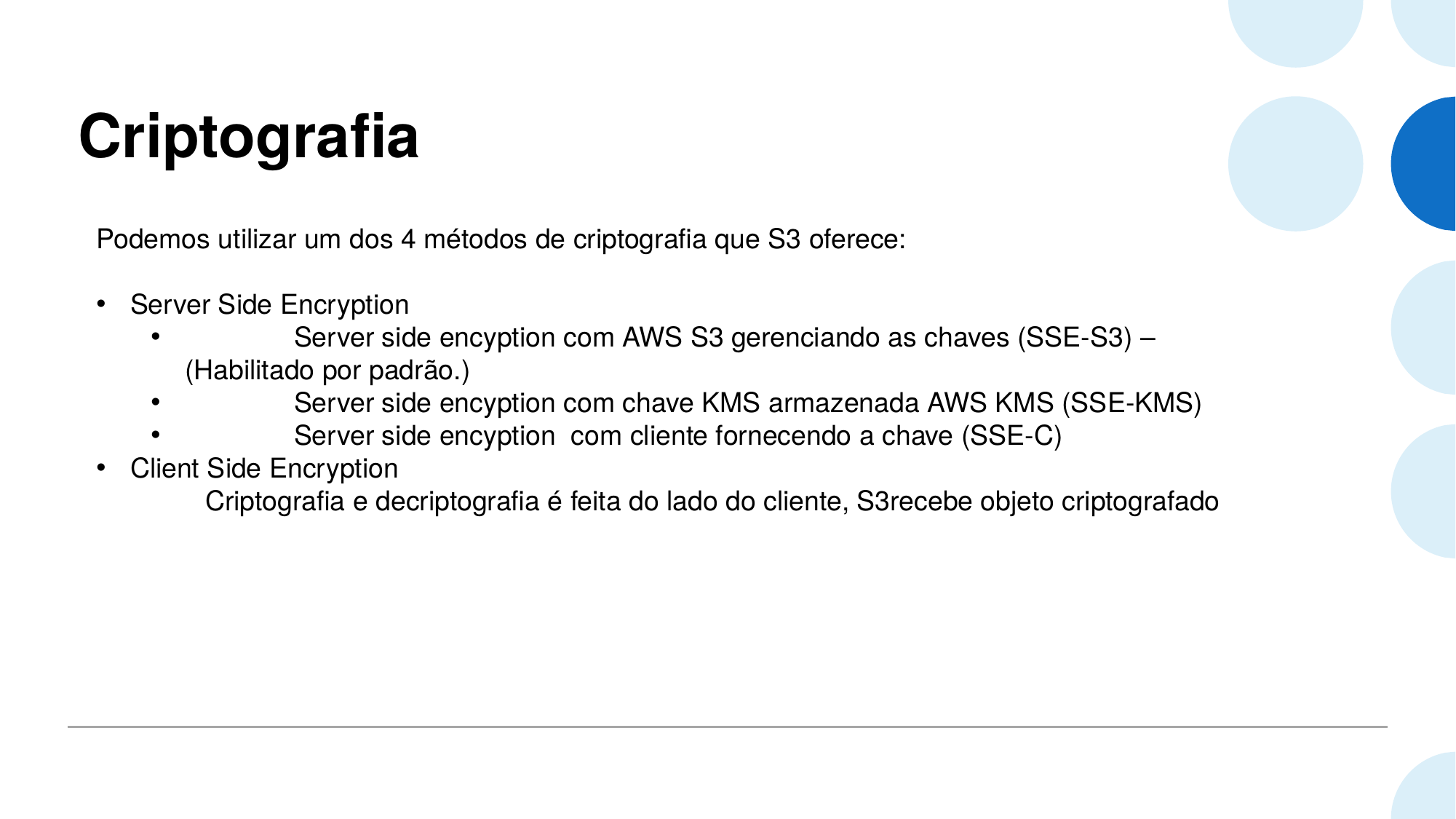

# Criptografia
Podemos utilizar um dos 4 métodos de criptografia que S3 oferece:

Server Side Encryption
	Server side encyption com AWS S3 gerenciando as chaves (SSE-S3) – (Habilitado por padrão.)
	Server side encyption com chave KMS armazenada AWS KMS (SSE-KMS)
 	Server side encyption  com cliente fornecendo a chave (SSE-C)
Client Side Encryption
	Criptografia e decriptografia é feita do lado do cliente, S3recebe objeto criptografado